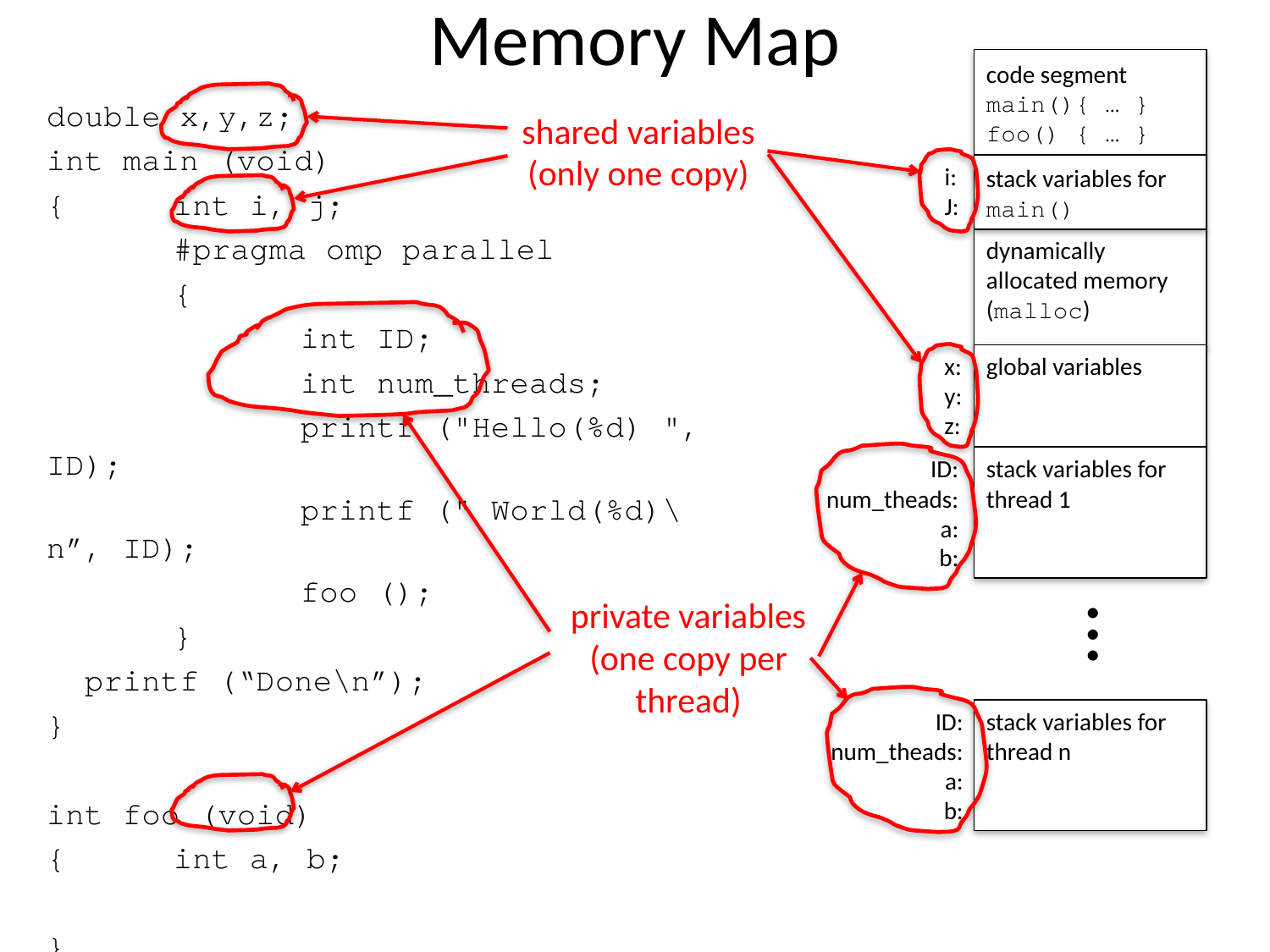

# Memory Map
code segment
main(){ … }
foo() { … }
i:
J:
stack variables for
main()
dynamically allocated memory
(malloc)
x:
y:
z:
global variables

shared variables
(only one copy)

double x,y,z;
int main (void)
{	int i, j;
	#pragma omp parallel
    	{
		int ID;
		int num_threads;
		printf ("Hello(%d) ", ID);
		printf (" World(%d)\n”, ID);
		foo ();
    	}
  printf (“Done\n”);
}

int foo (void)
{	int a, b;

}

private variables
(one copy per
thread)

ID:
num_theads:
a:
b:
stack variables for thread 1
…
ID:
num_theads:
a:
b:
stack variables for thread n